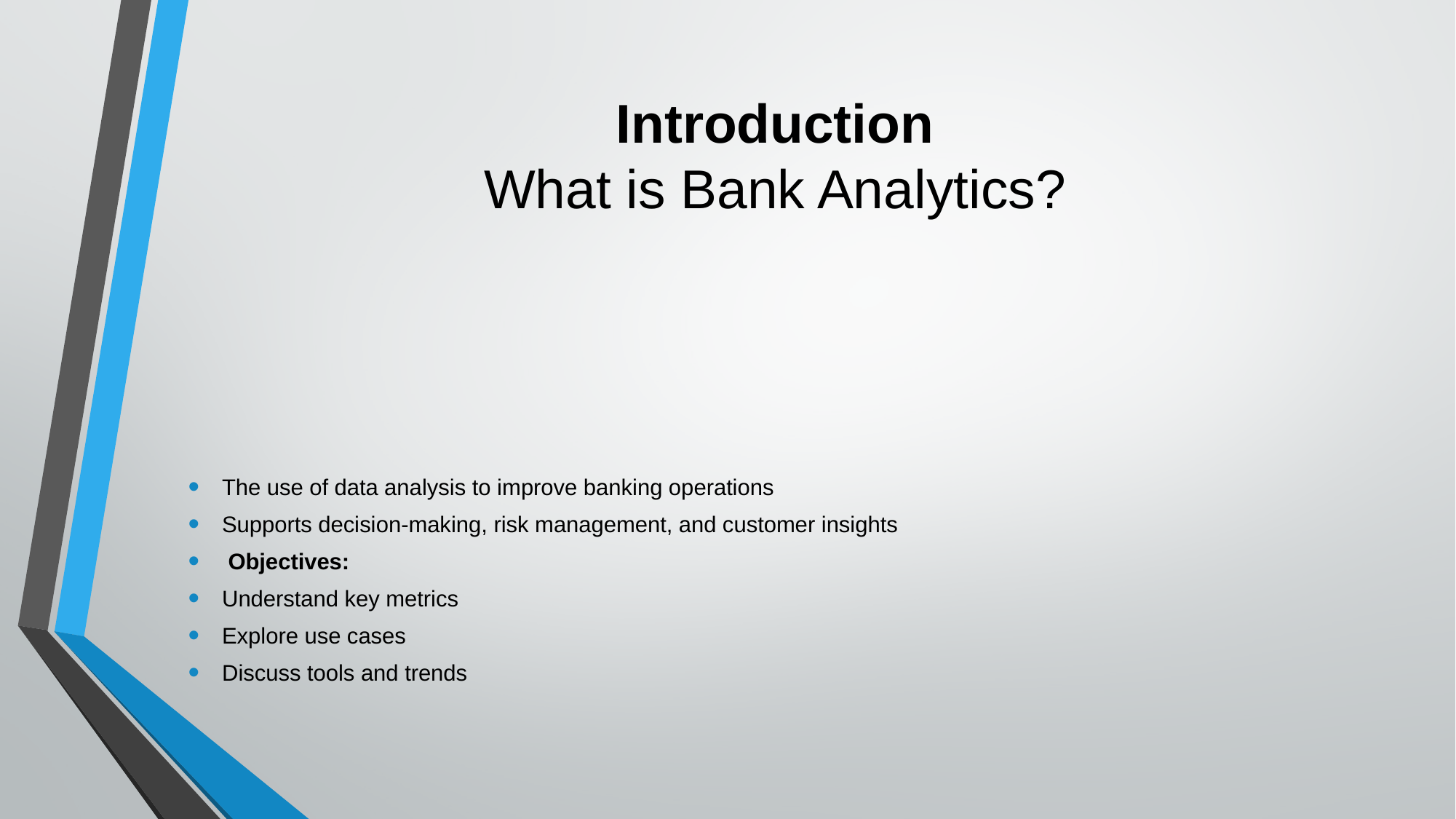

# Introduction What is Bank Analytics?

The use of data analysis to improve banking operations
Supports decision-making, risk management, and customer insights
 Objectives:
Understand key metrics
Explore use cases
Discuss tools and trends